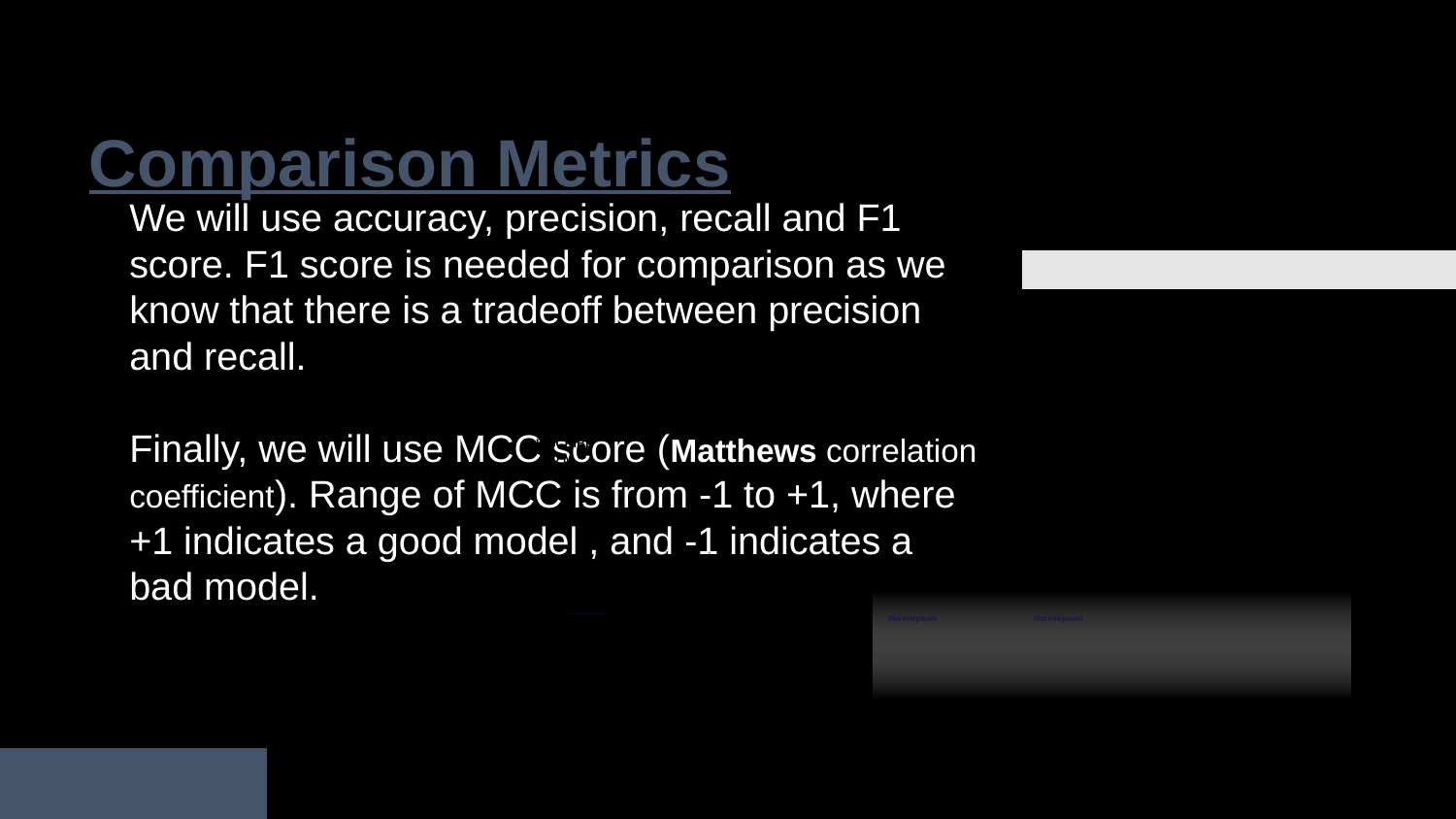

# Comparison Metrics
We will use accuracy, precision, recall and F1 score. F1 score is needed for comparison as we know that there is a tradeoff between precision and recall.

Finally, we will use MCC score (Matthews correlation coefficient). Range of MCC is from -1 to +1, where +1 indicates a good model , and -1 indicates a bad model.

SUBSCRIBE 2.0 M

#loremipsum	#loremipsum

Lorem Ipsum Dolor Sit Amet - Lorem Ipsum Dolor Sit